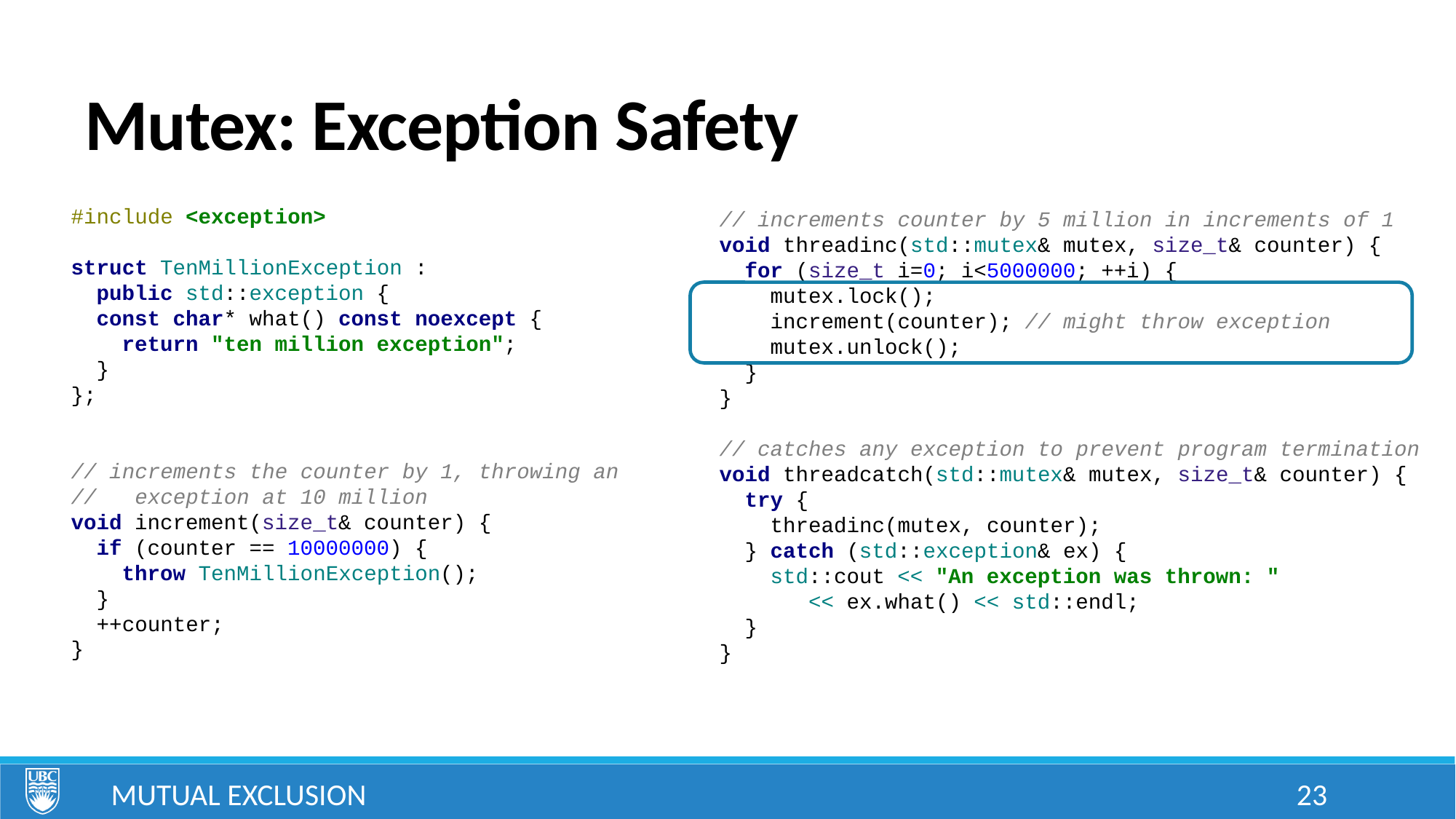

# Mutex: Exception Safety
#include <exception>
struct TenMillionException :
  public std::exception {
  const char* what() const noexcept {
    return "ten million exception";
  }
};
// increments the counter by 1, throwing an
//   exception at 10 million
void increment(size_t& counter) {
  if (counter == 10000000) {
    throw TenMillionException();
  }
  ++counter;
}
// increments counter by 5 million in increments of 1
void threadinc(std::mutex& mutex, size_t& counter) {
  for (size_t i=0; i<5000000; ++i) {
    mutex.lock();
    increment(counter); // might throw exception
    mutex.unlock();
  }
}
// catches any exception to prevent program termination
void threadcatch(std::mutex& mutex, size_t& counter) {
  try {
    threadinc(mutex, counter);
  } catch (std::exception& ex) {
    std::cout << "An exception was thrown: "
       << ex.what() << std::endl;
  }
}

Mutual Exclusion
23